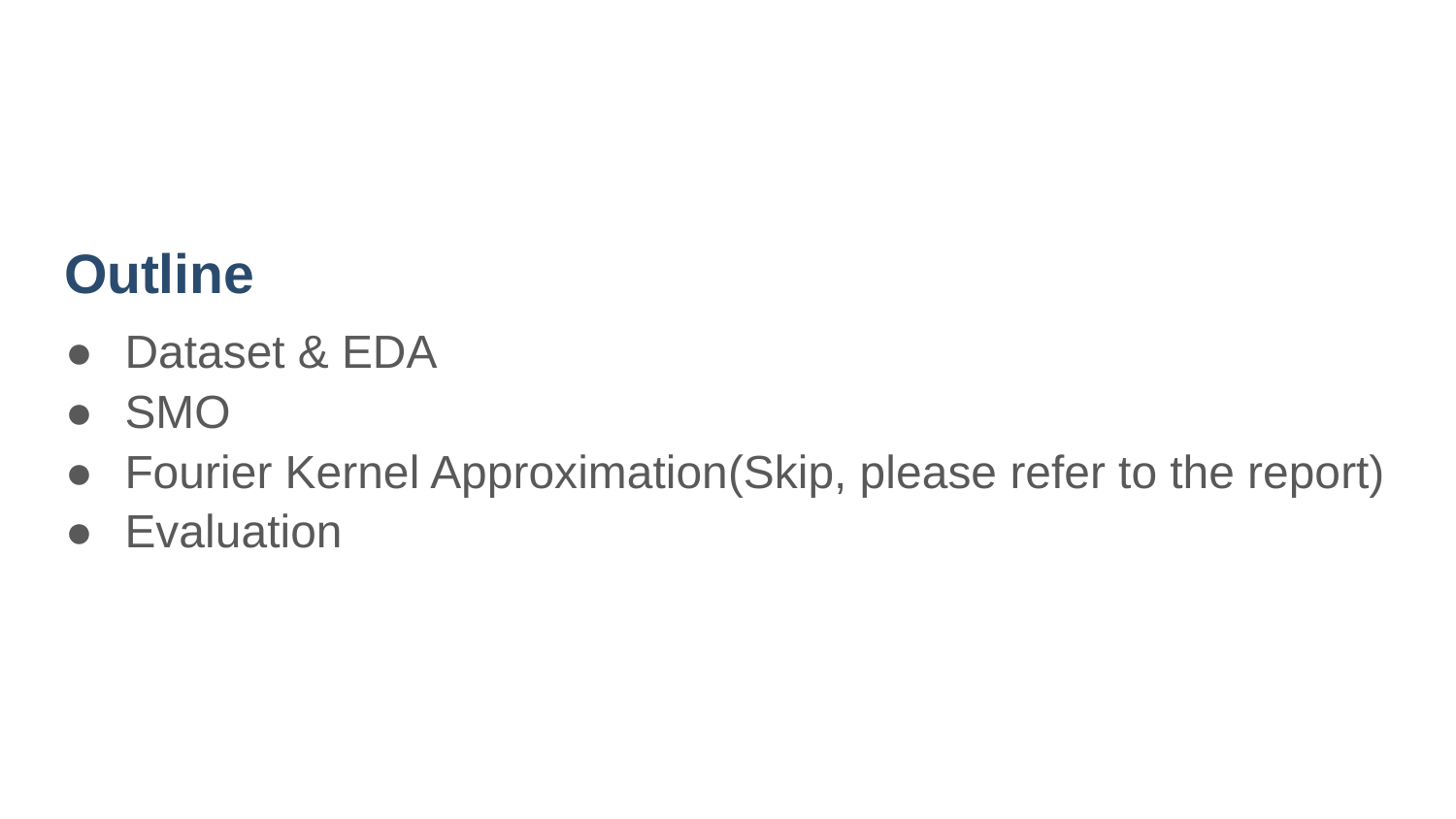

# Outline
Dataset & EDA
SMO
Fourier Kernel Approximation(Skip, please refer to the report)
Evaluation